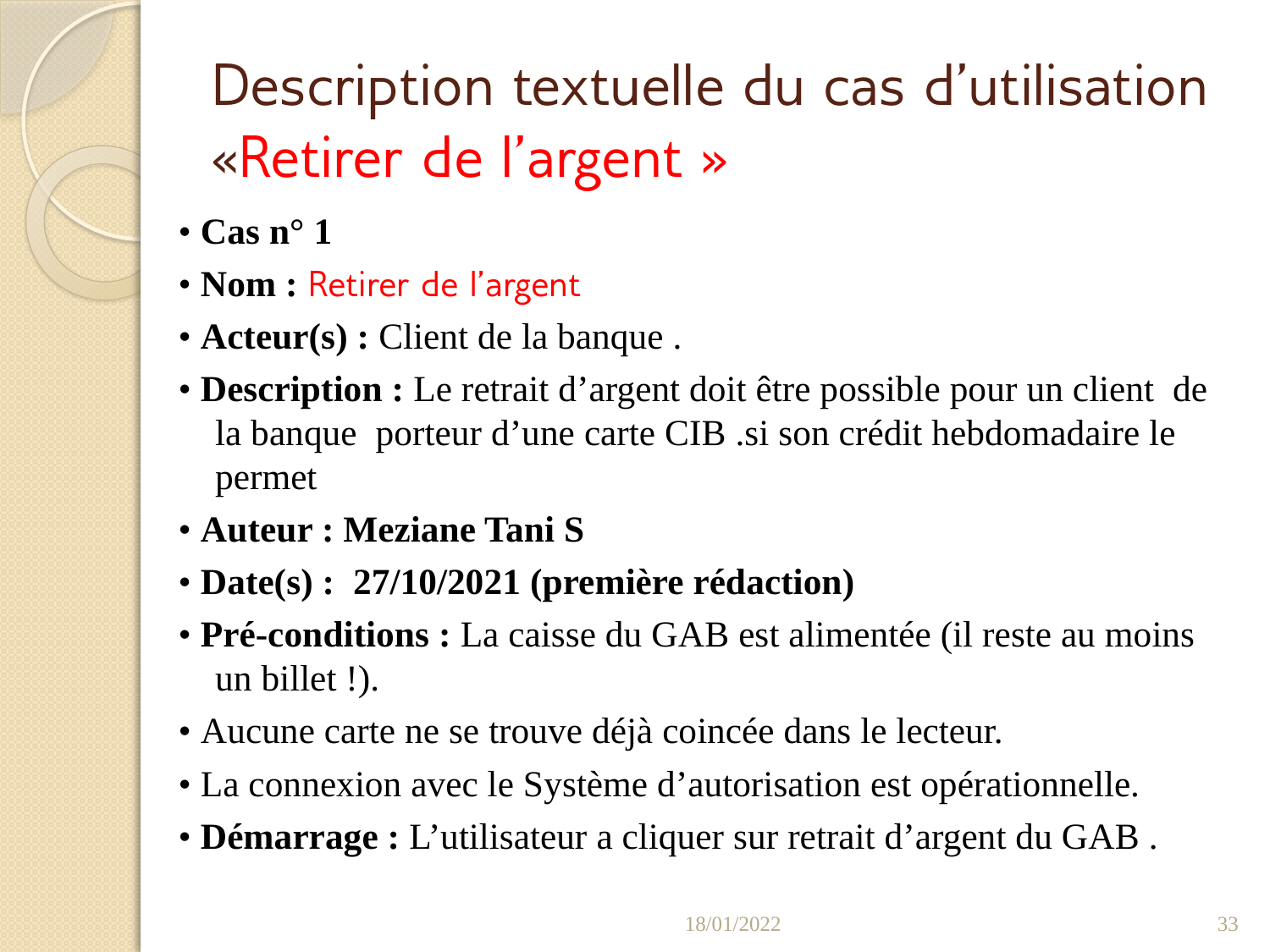

# Description textuelle du cas d’utilisation «Retirer de l’argent »
• Cas n° 1
• Nom : Retirer de l’argent
• Acteur(s) : Client de la banque .
• Description : Le retrait d’argent doit être possible pour un client  de la banque  porteur d’une carte CIB .si son crédit hebdomadaire le permet
• Auteur : Meziane Tani S
• Date(s) :  27/10/2021 (première rédaction)
• Pré-conditions : La caisse du GAB est alimentée (il reste au moins un billet !).
• Aucune carte ne se trouve déjà coincée dans le lecteur.
• La connexion avec le Système d’autorisation est opérationnelle.
• Démarrage : L’utilisateur a cliquer sur retrait d’argent du GAB .

18/01/2022
33